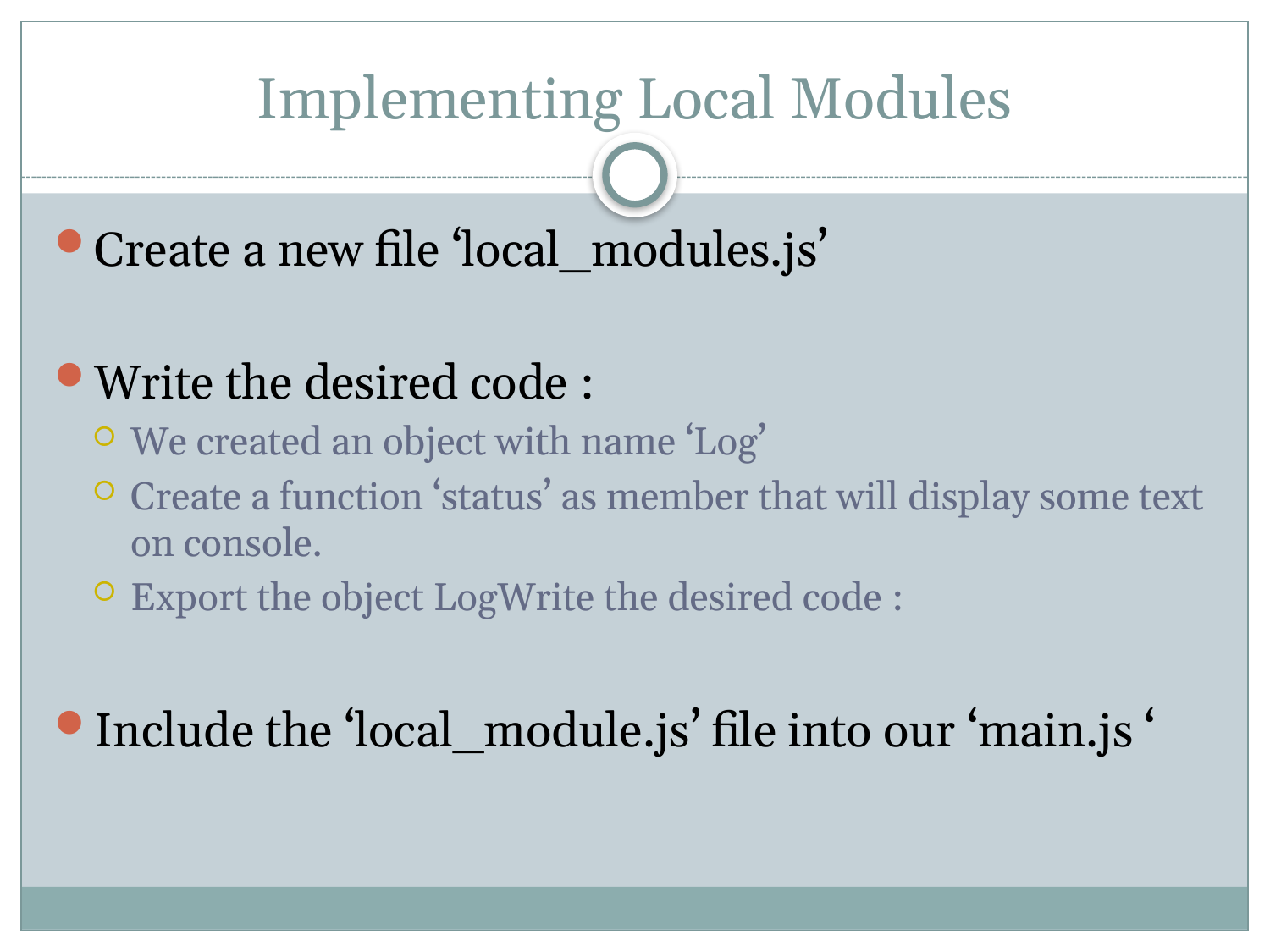

# Implementing Local Modules
Create a new file ‘local_modules.js’

Write the desired code :
We created an object with name ‘Log’
Create a function ‘status’ as member that will display some text on console.
Export the object LogWrite the desired code :

Include the ‘local_module.js’ file into our ‘main.js ‘